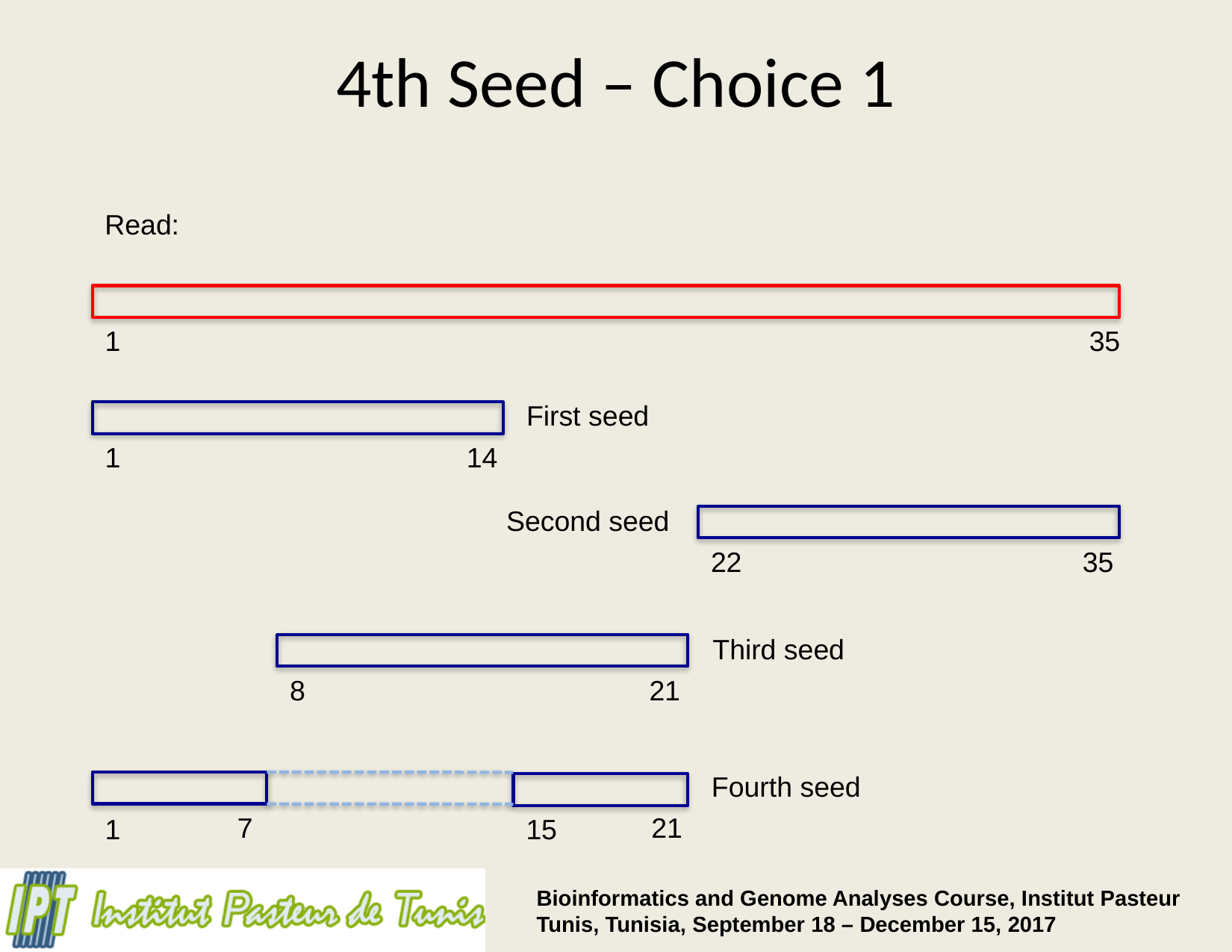

# 4th Seed – Choice 1
Read:

1
35
First seed

1
14
Second seed

22
35
Third seed

8
21
Fourth seed

7
21
1
15